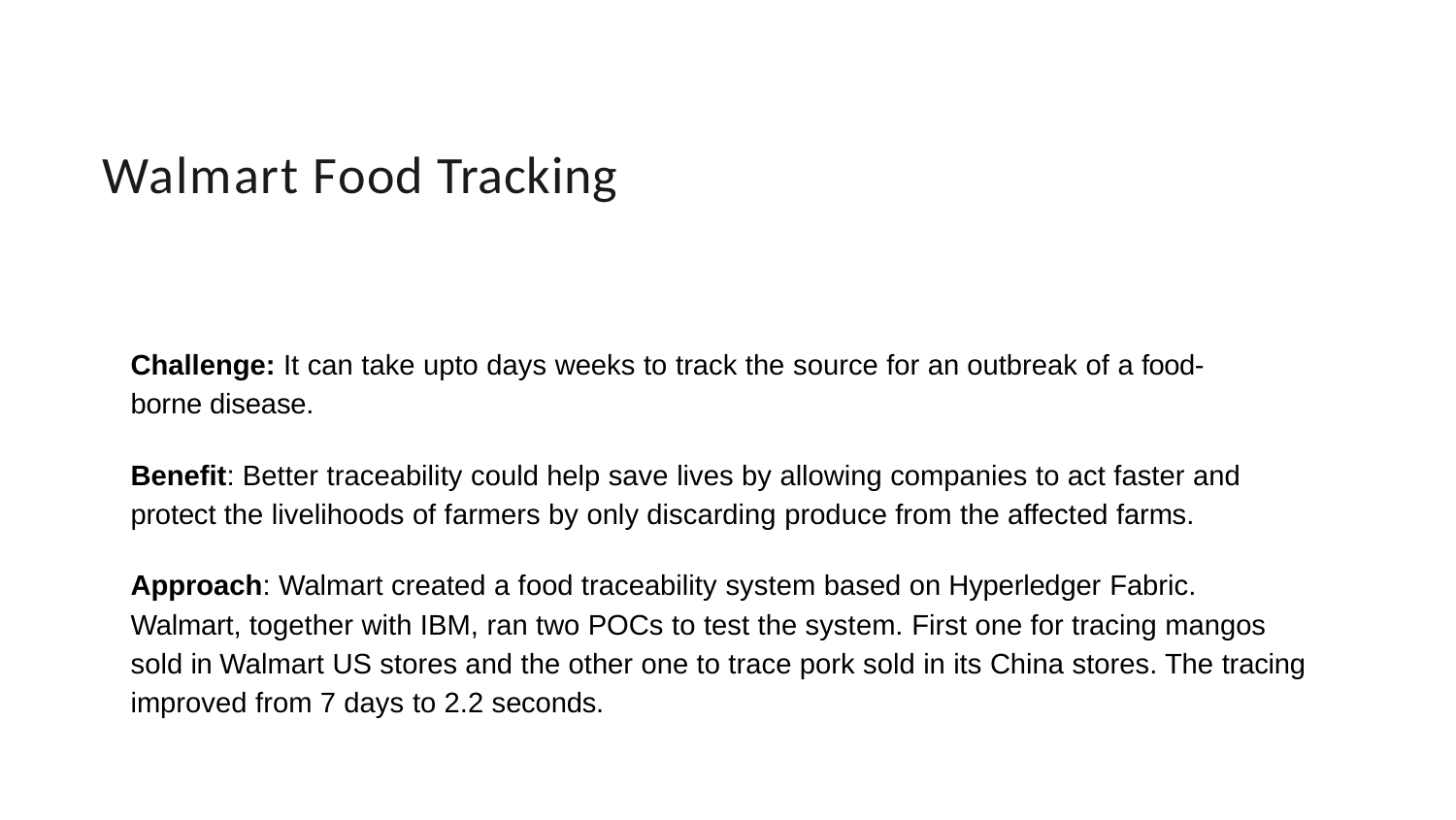

# Walmart Food Tracking
Challenge: It can take upto days weeks to track the source for an outbreak of a food-borne disease.
Benefit: Better traceability could help save lives by allowing companies to act faster and protect the livelihoods of farmers by only discarding produce from the affected farms.
Approach: Walmart created a food traceability system based on Hyperledger Fabric. Walmart, together with IBM, ran two POCs to test the system. First one for tracing mangos sold in Walmart US stores and the other one to trace pork sold in its China stores. The tracing improved from 7 days to 2.2 seconds.